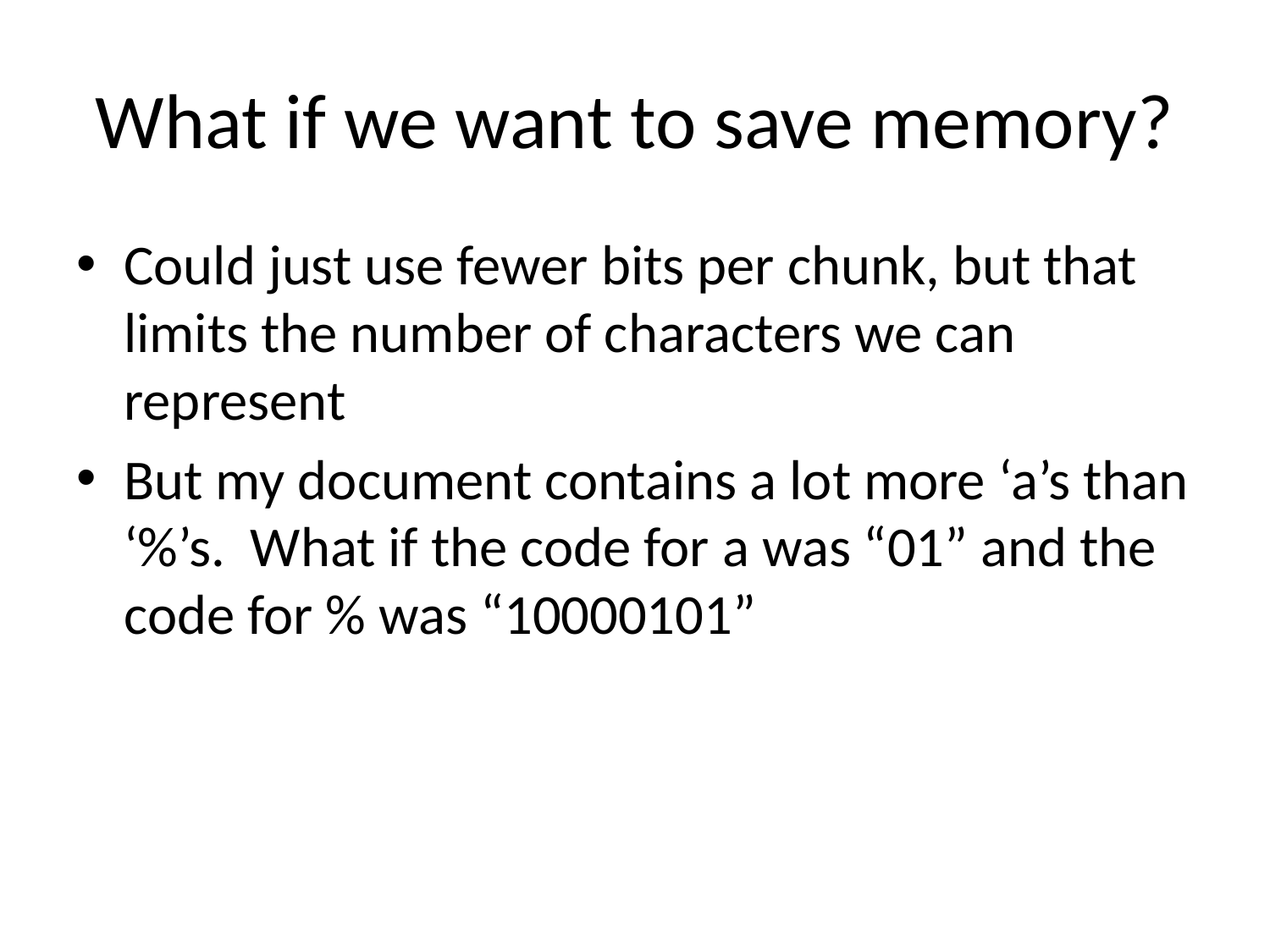

# What if we want to save memory?
Could just use fewer bits per chunk, but that limits the number of characters we can represent
But my document contains a lot more ‘a’s than ‘%’s.  What if the code for a was “01” and the code for % was “10000101”